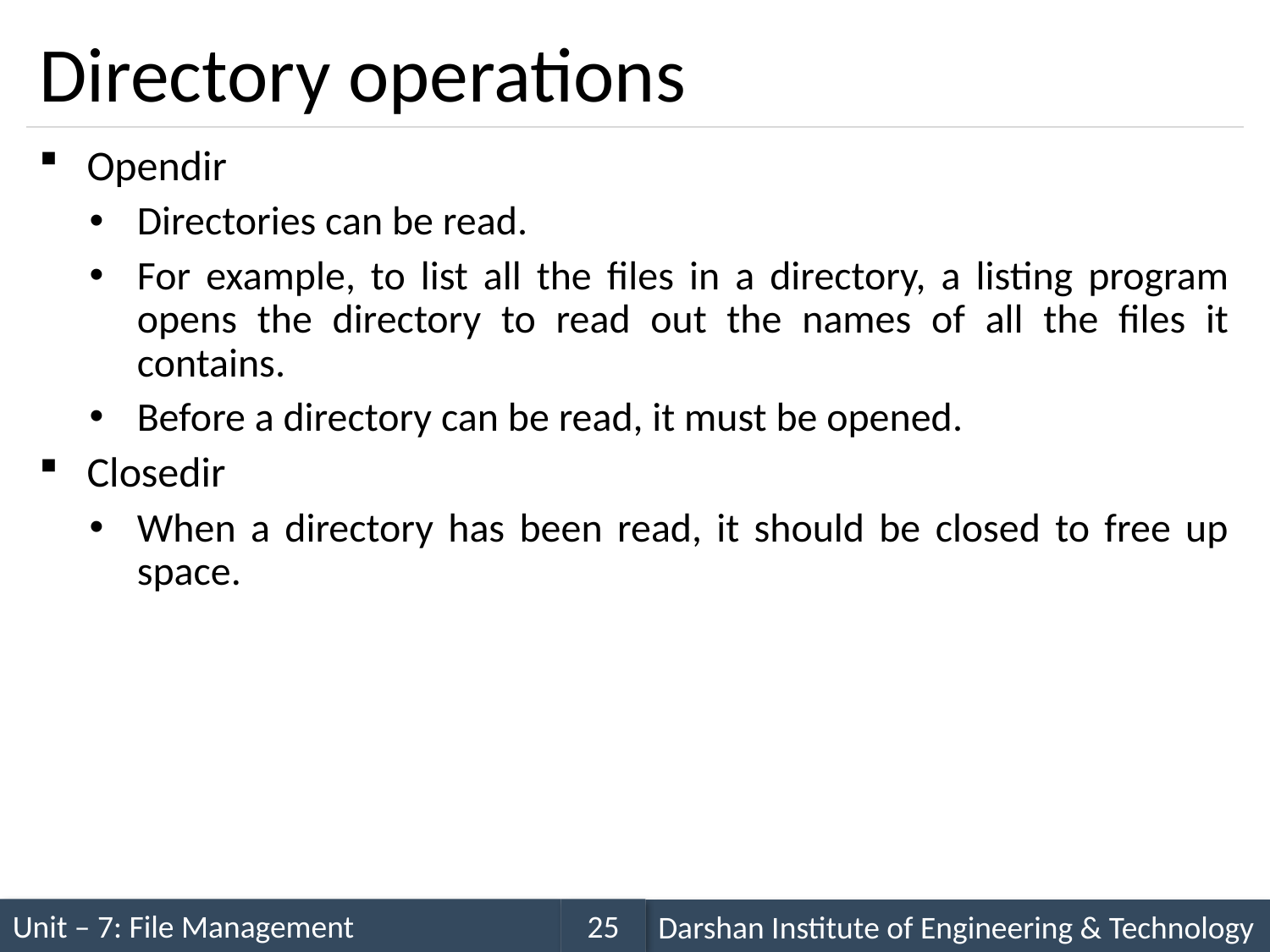

# Directory operations
Opendir
Directories can be read.
For example, to list all the files in a directory, a listing program opens the directory to read out the names of all the files it contains.
Before a directory can be read, it must be opened.
Closedir
When a directory has been read, it should be closed to free up space.